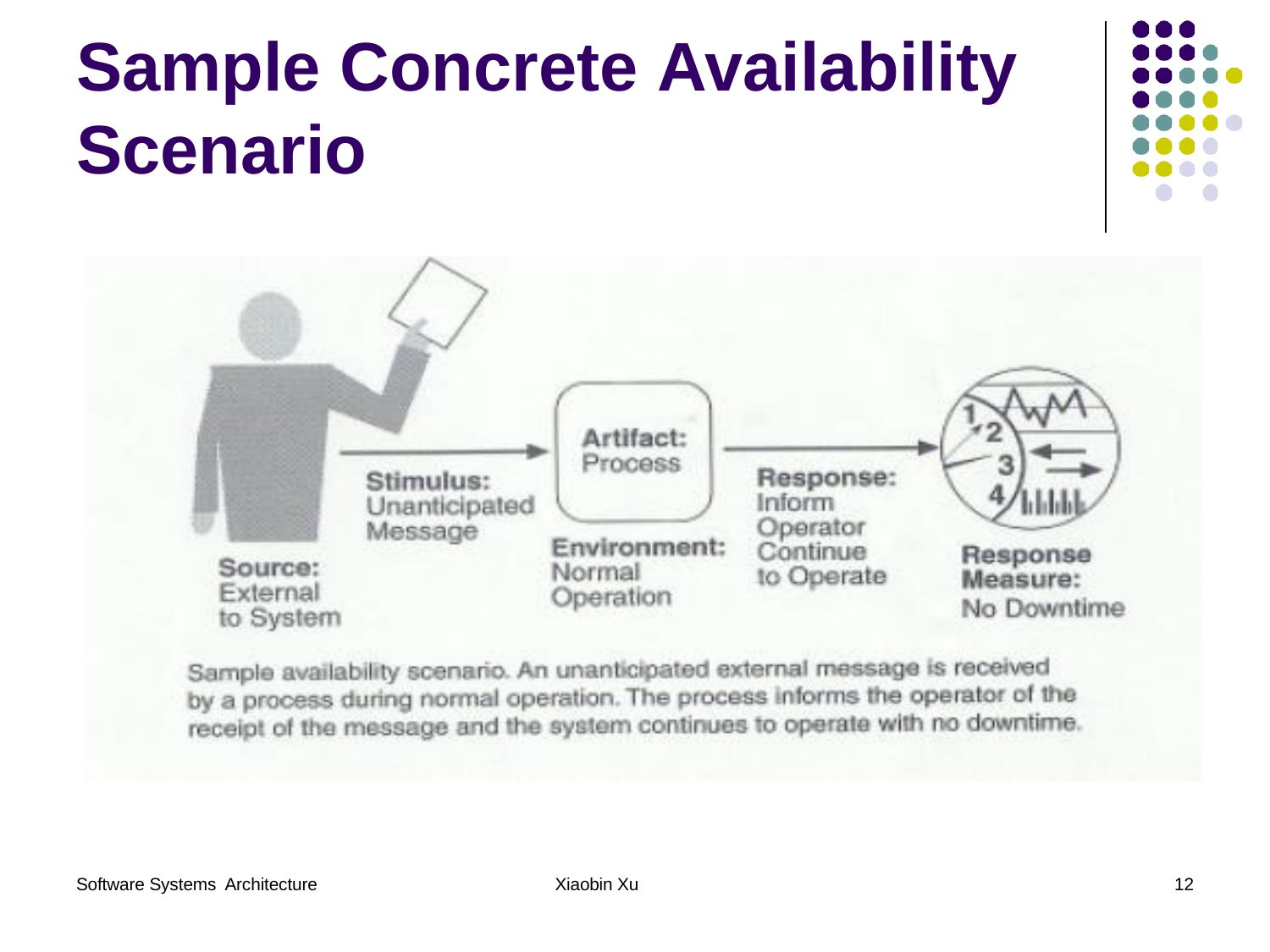

# Sample Concrete Availability  Scenario

Software Systems  Architecture
Xiaobin Xu
12